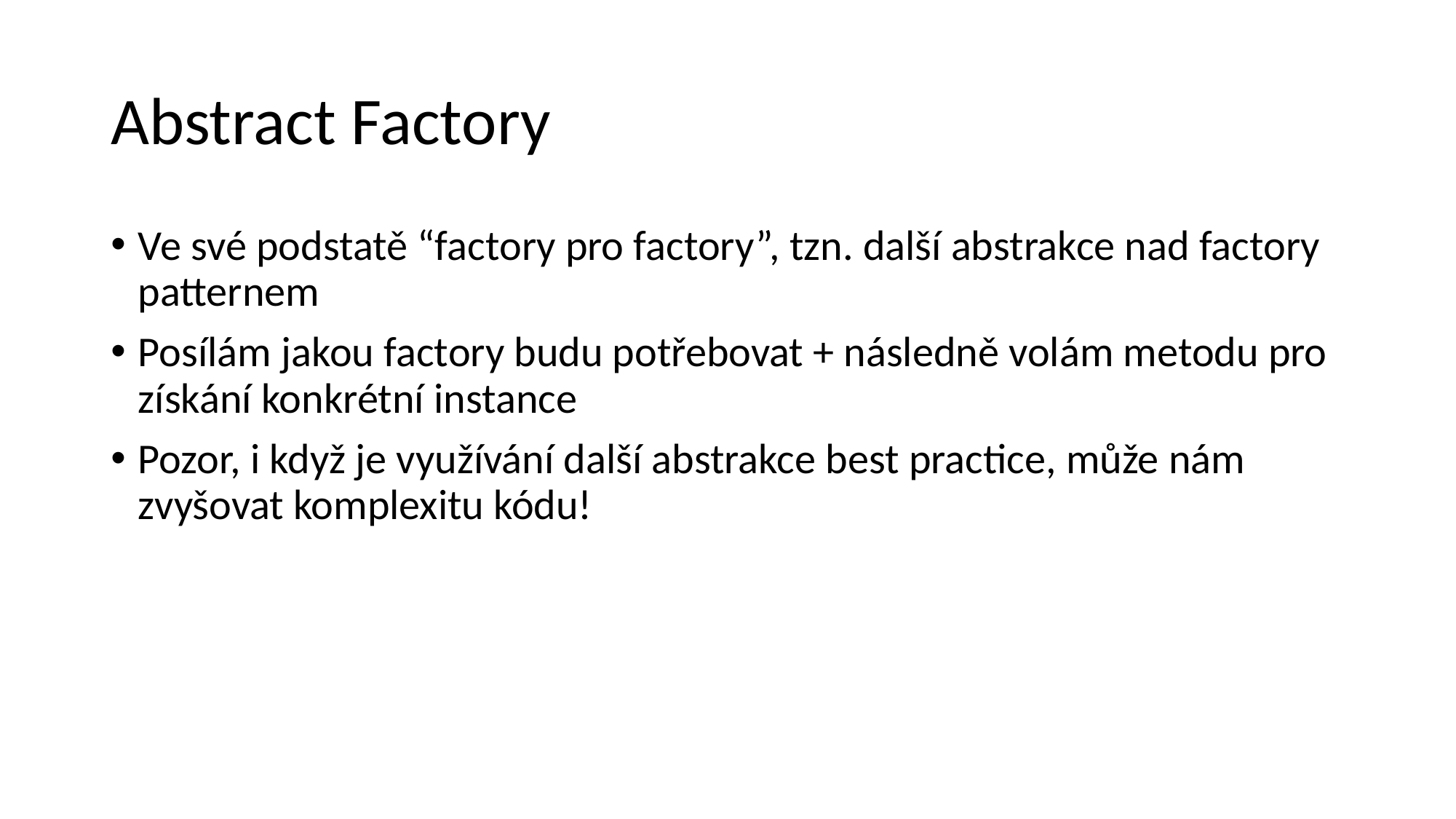

# Abstract Factory
Ve své podstatě “factory pro factory”, tzn. další abstrakce nad factory patternem
Posílám jakou factory budu potřebovat + následně volám metodu pro získání konkrétní instance
Pozor, i když je využívání další abstrakce best practice, může nám zvyšovat komplexitu kódu!